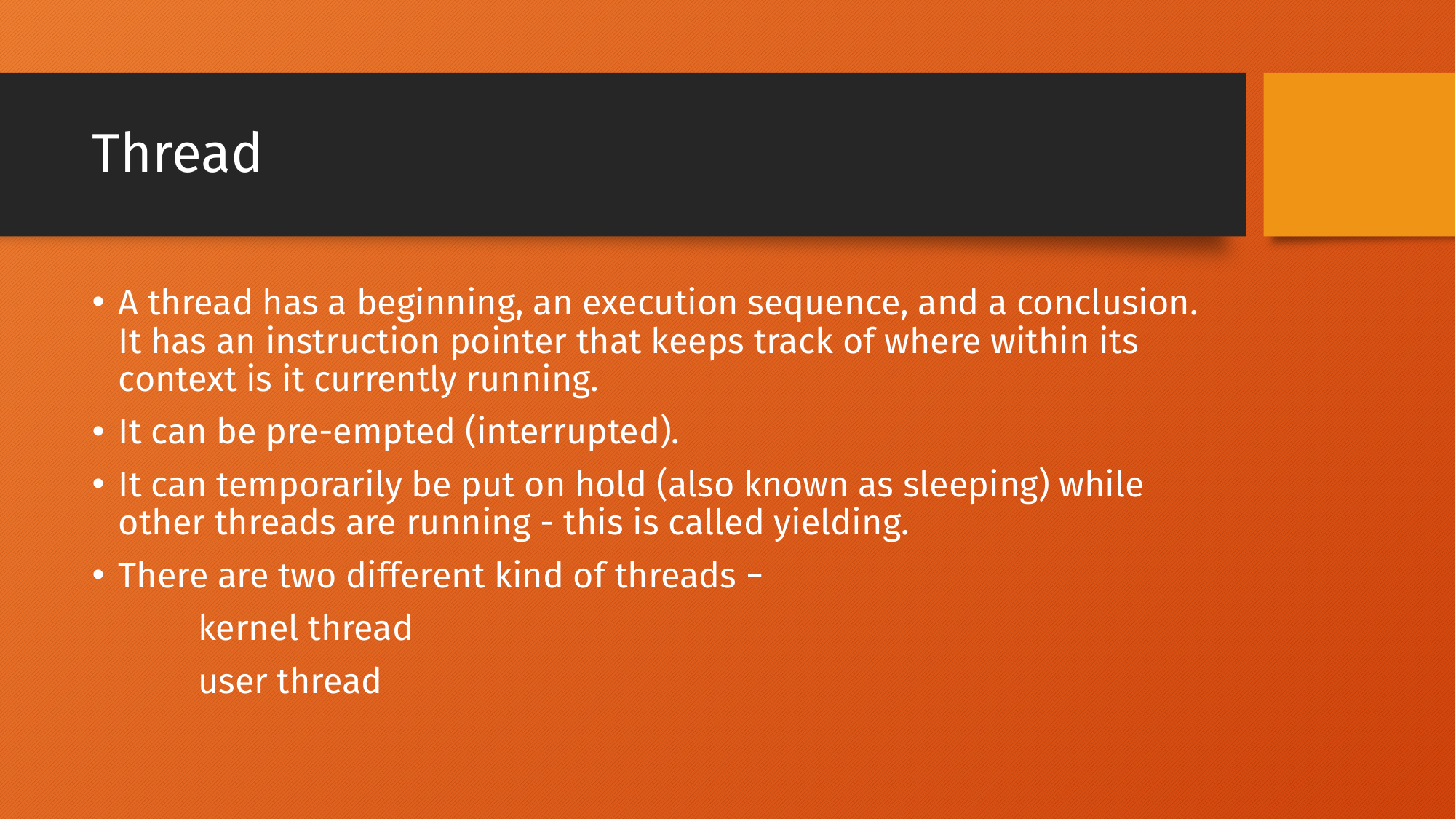

# Thread
A thread has a beginning, an execution sequence, and a conclusion. It has an instruction pointer that keeps track of where within its context is it currently running.
It can be pre-empted (interrupted).
It can temporarily be put on hold (also known as sleeping) while other threads are running - this is called yielding.
There are two different kind of threads −
	kernel thread
	user thread